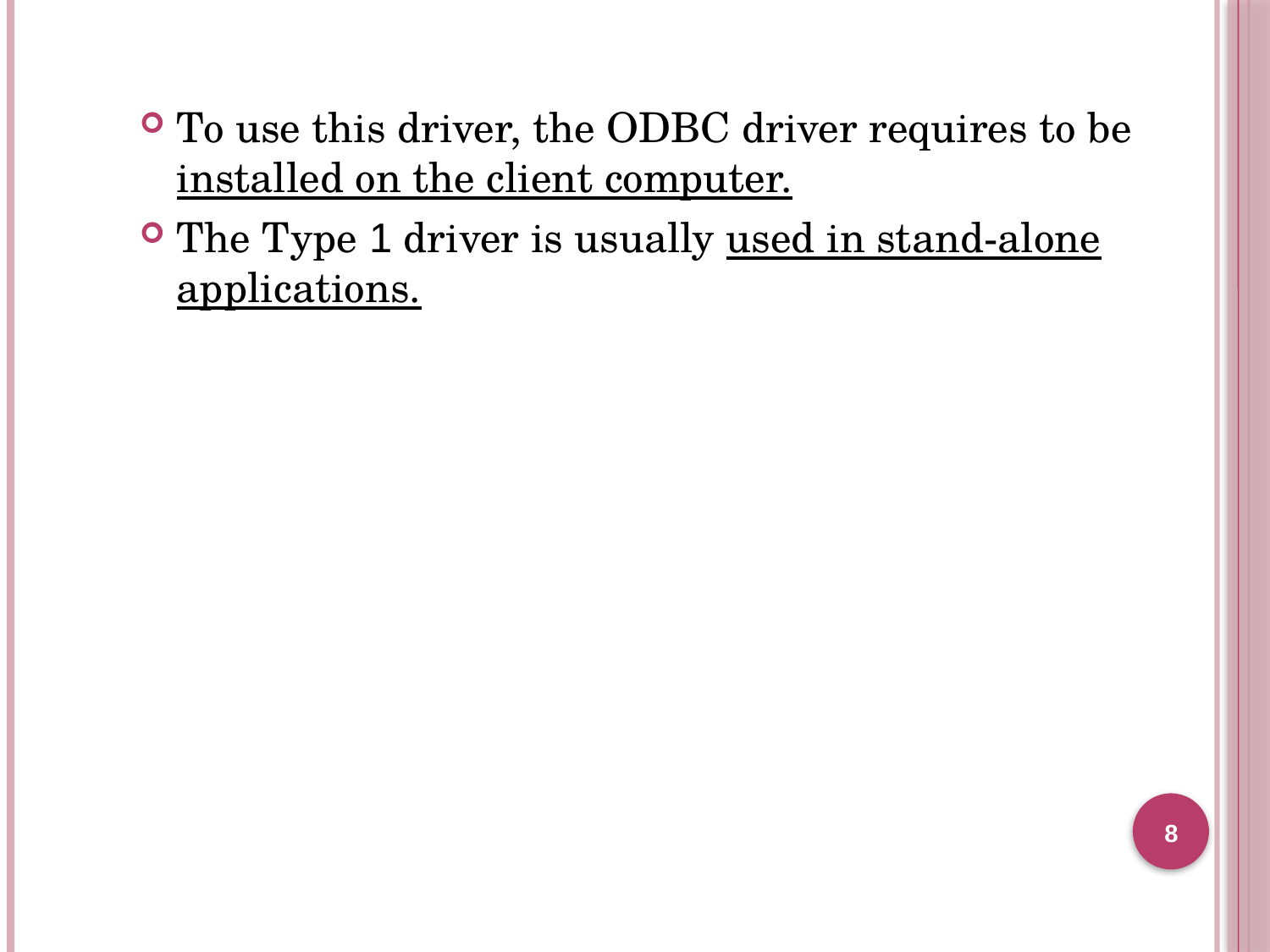

#
To use this driver, the ODBC driver requires to be installed on the client computer.
The Type 1 driver is usually used in stand-alone applications.
Java Application

Type 1 JDBC-ODBC Bridge Driver

ODBC Driver

Database
SQL
Statement
Result
8